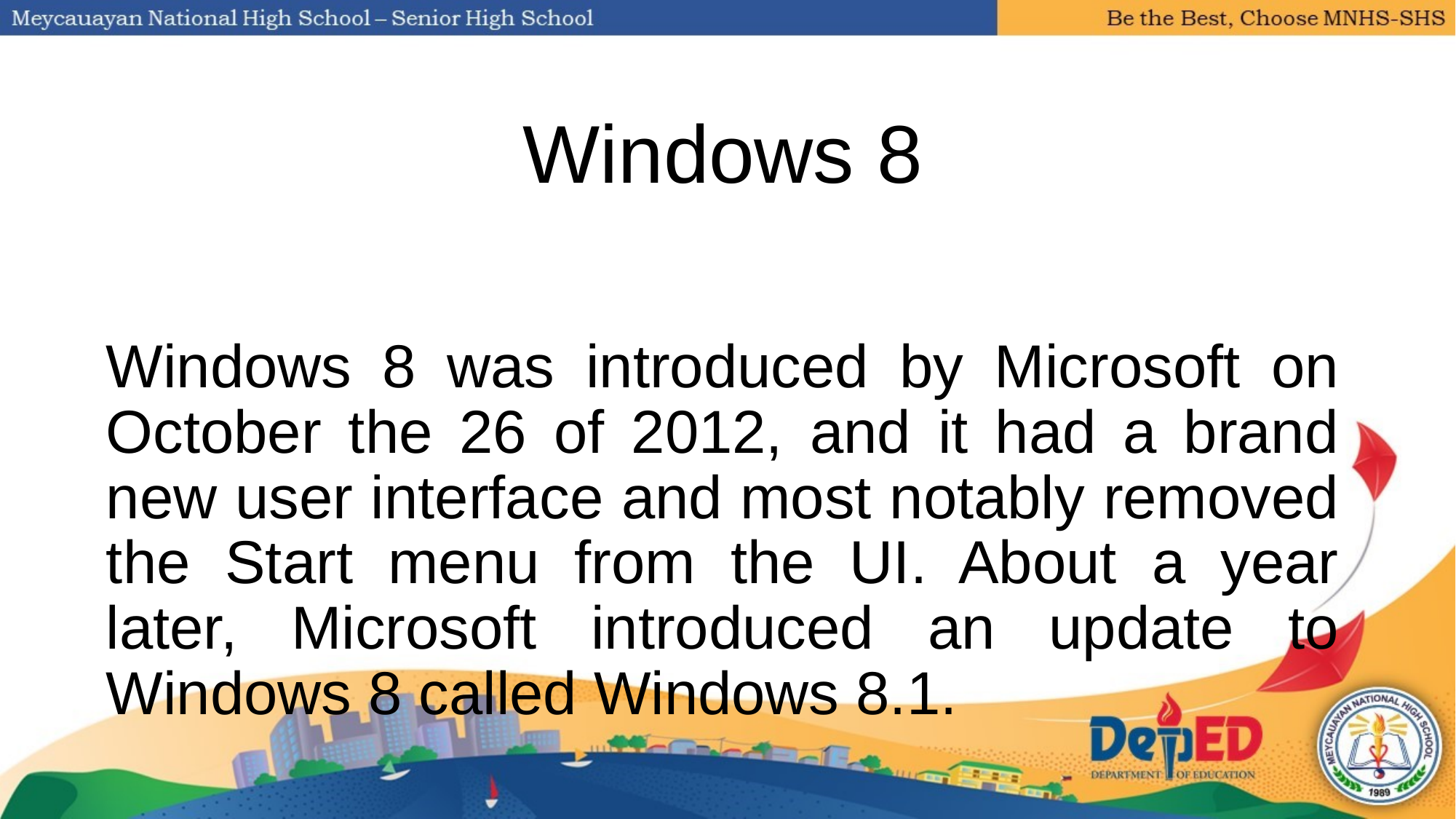

# Windows 8

Windows 8 was introduced by Microsoft on October the 26 of 2012, and it had a brand new user interface and most notably removed the Start menu from the UI. About a year later, Microsoft introduced an update to Windows 8 called Windows 8.1.